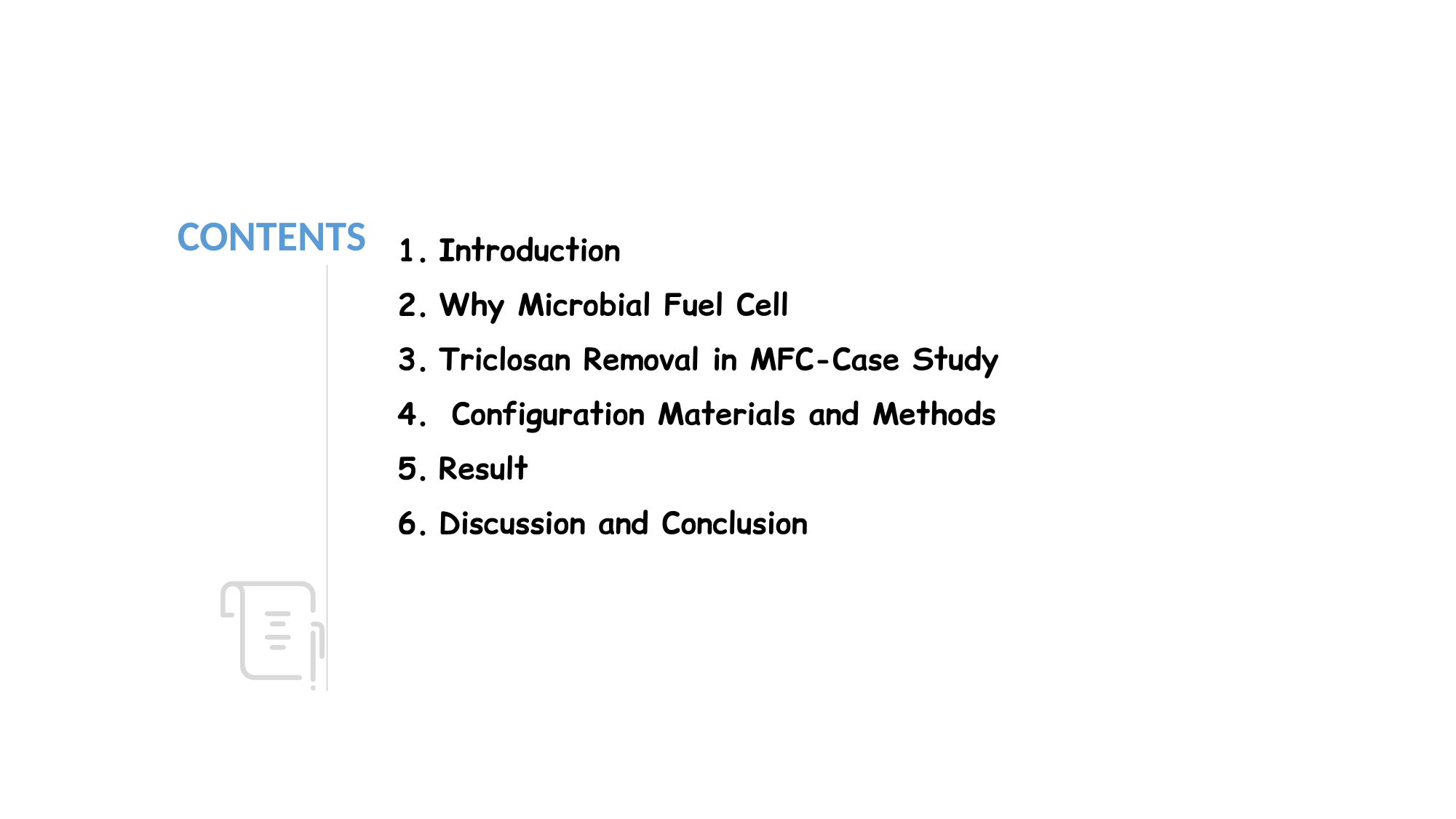

CONTENTS
Introduction
Why Microbial Fuel Cell
Triclosan Removal in MFC-Case Study
 Configuration Materials and Methods
Result
Discussion and Conclusion